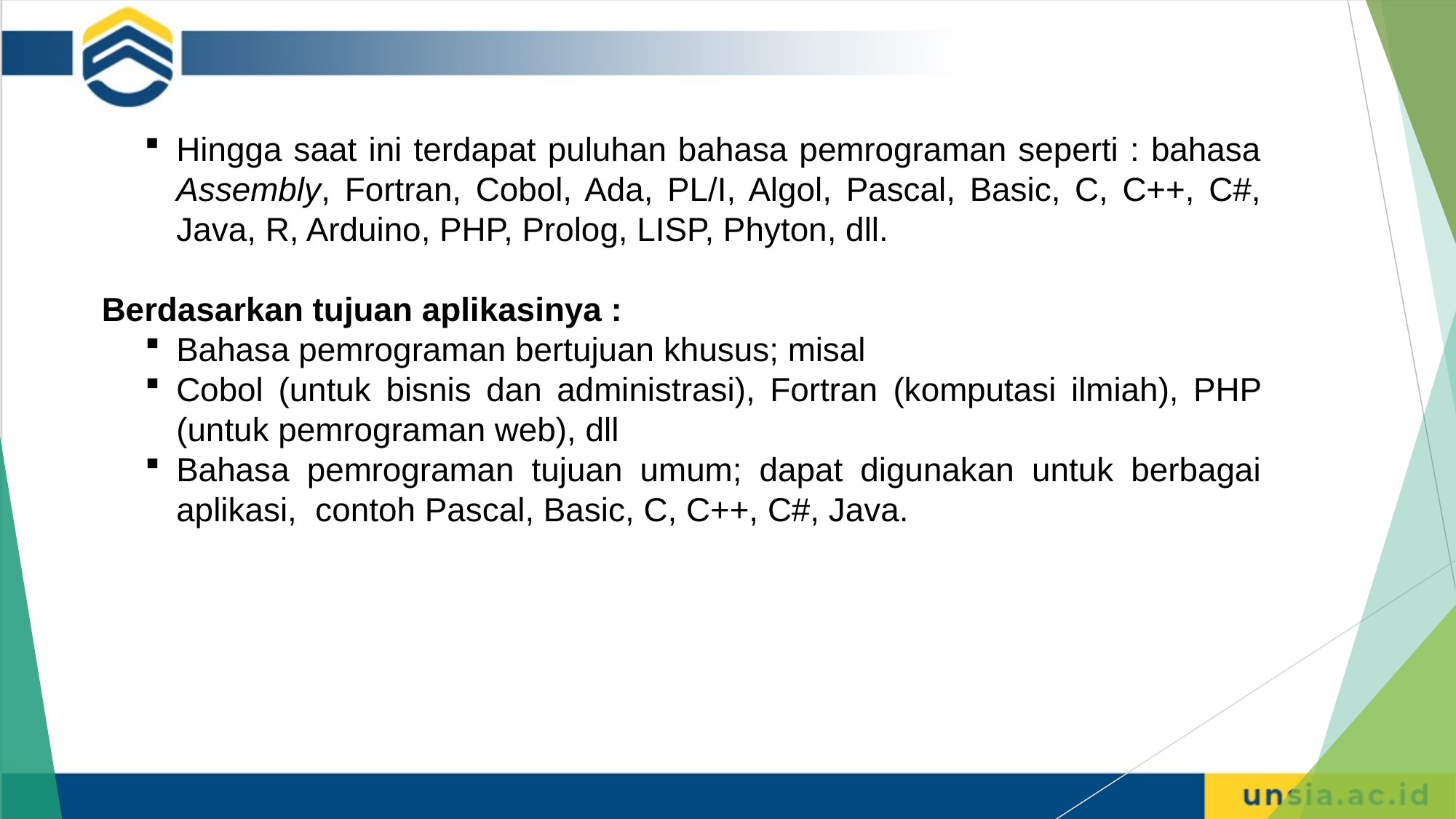

Hingga saat ini terdapat puluhan bahasa pemrograman seperti : bahasa Assembly, Fortran, Cobol, Ada, PL/I, Algol, Pascal, Basic, C, C++, C#, Java, R, Arduino, PHP, Prolog, LISP, Phyton, dll.

Berdasarkan tujuan aplikasinya :
Bahasa pemrograman bertujuan khusus; misal
Cobol (untuk bisnis dan administrasi), Fortran (komputasi ilmiah), PHP (untuk pemrograman web), dll
Bahasa pemrograman tujuan umum; dapat digunakan untuk berbagai aplikasi,  contoh Pascal, Basic, C, C++, C#, Java.